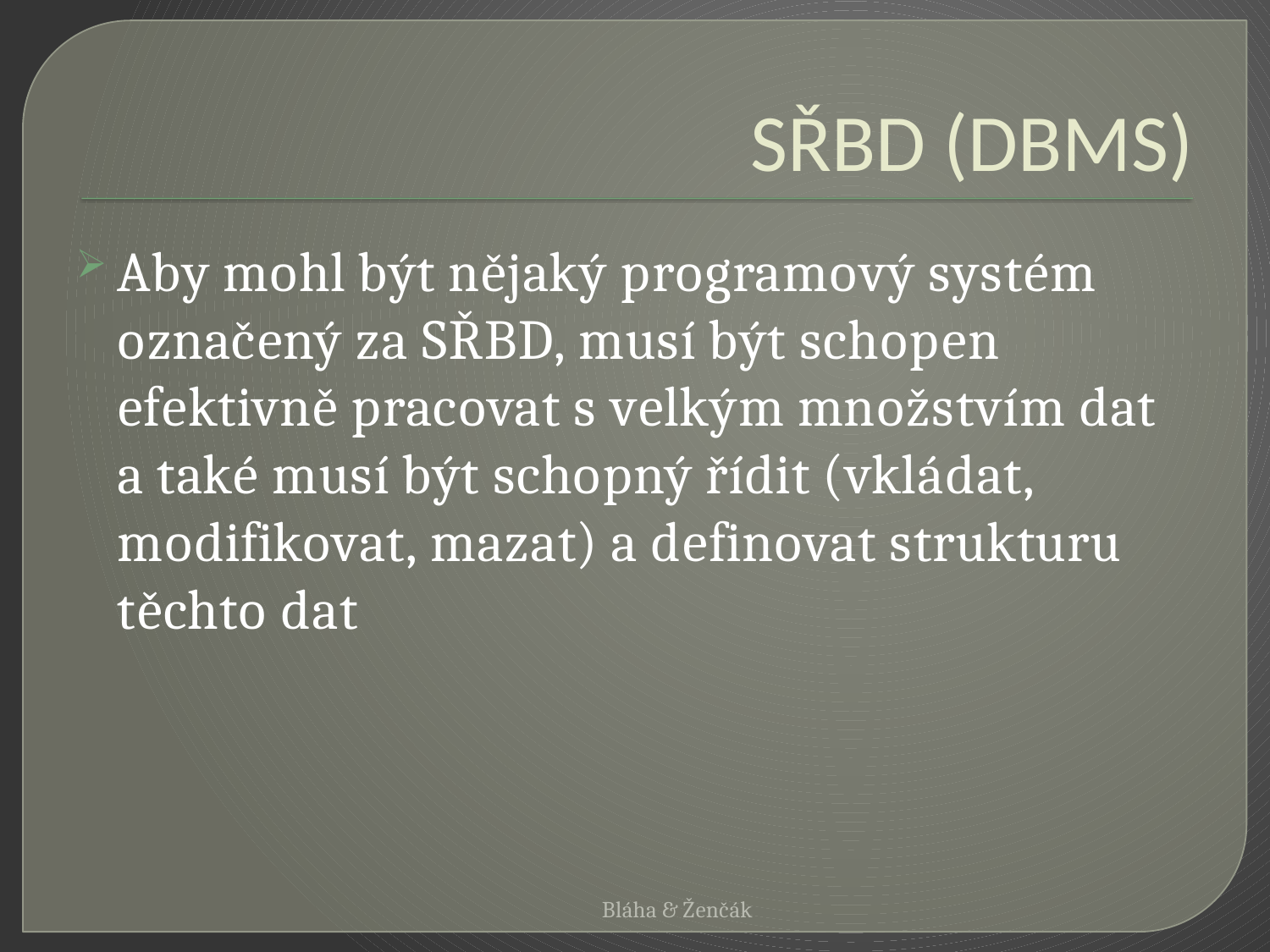

# SŘBD (DBMS)
Aby mohl být nějaký programový systém označený za SŘBD, musí být schopen efektivně pracovat s velkým množstvím dat a také musí být schopný řídit (vkládat, modifikovat, mazat) a definovat strukturu těchto dat
Bláha & Ženčák